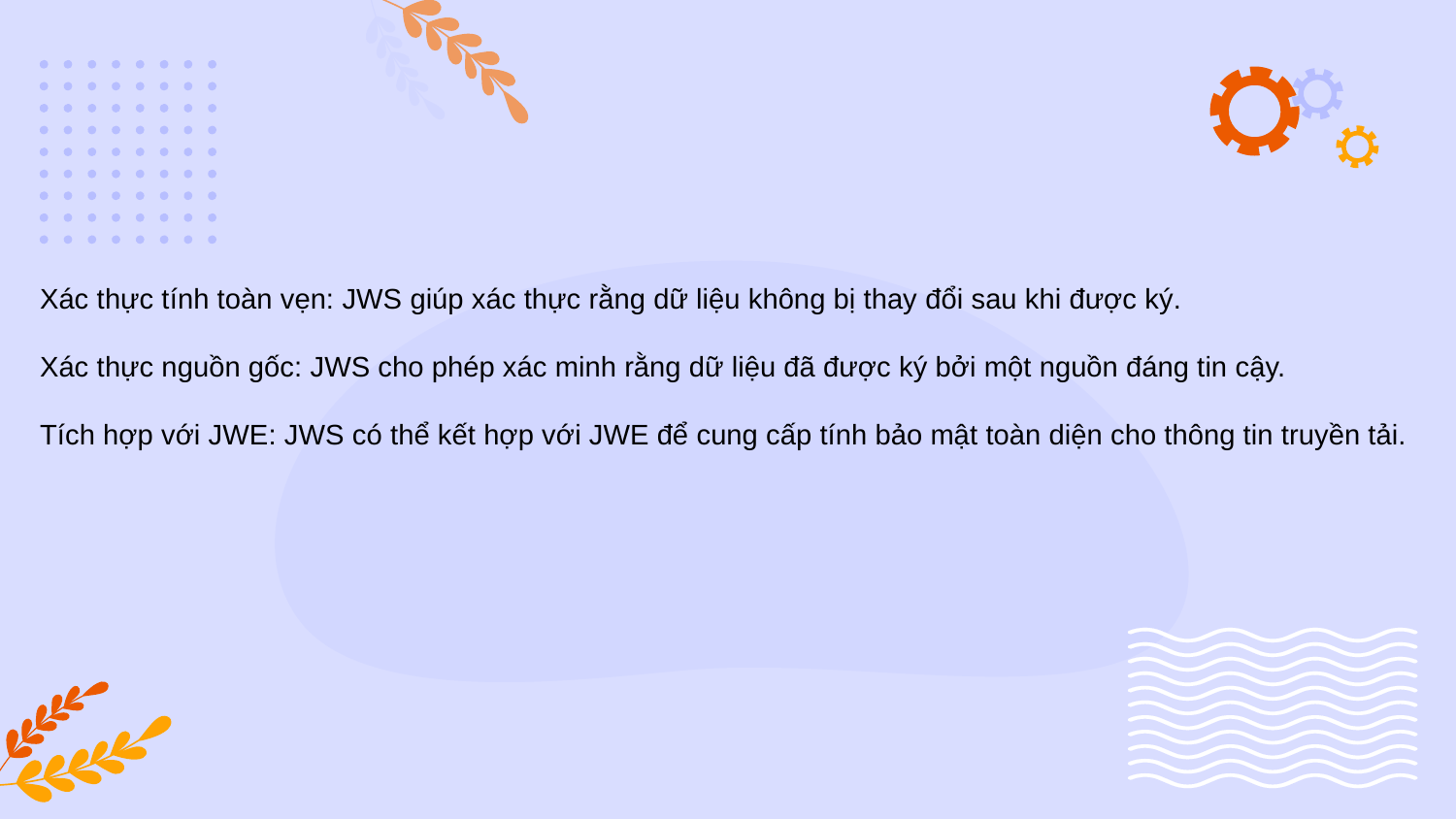

Xác thực tính toàn vẹn: JWS giúp xác thực rằng dữ liệu không bị thay đổi sau khi được ký.

Xác thực nguồn gốc: JWS cho phép xác minh rằng dữ liệu đã được ký bởi một nguồn đáng tin cậy.

Tích hợp với JWE: JWS có thể kết hợp với JWE để cung cấp tính bảo mật toàn diện cho thông tin truyền tải.